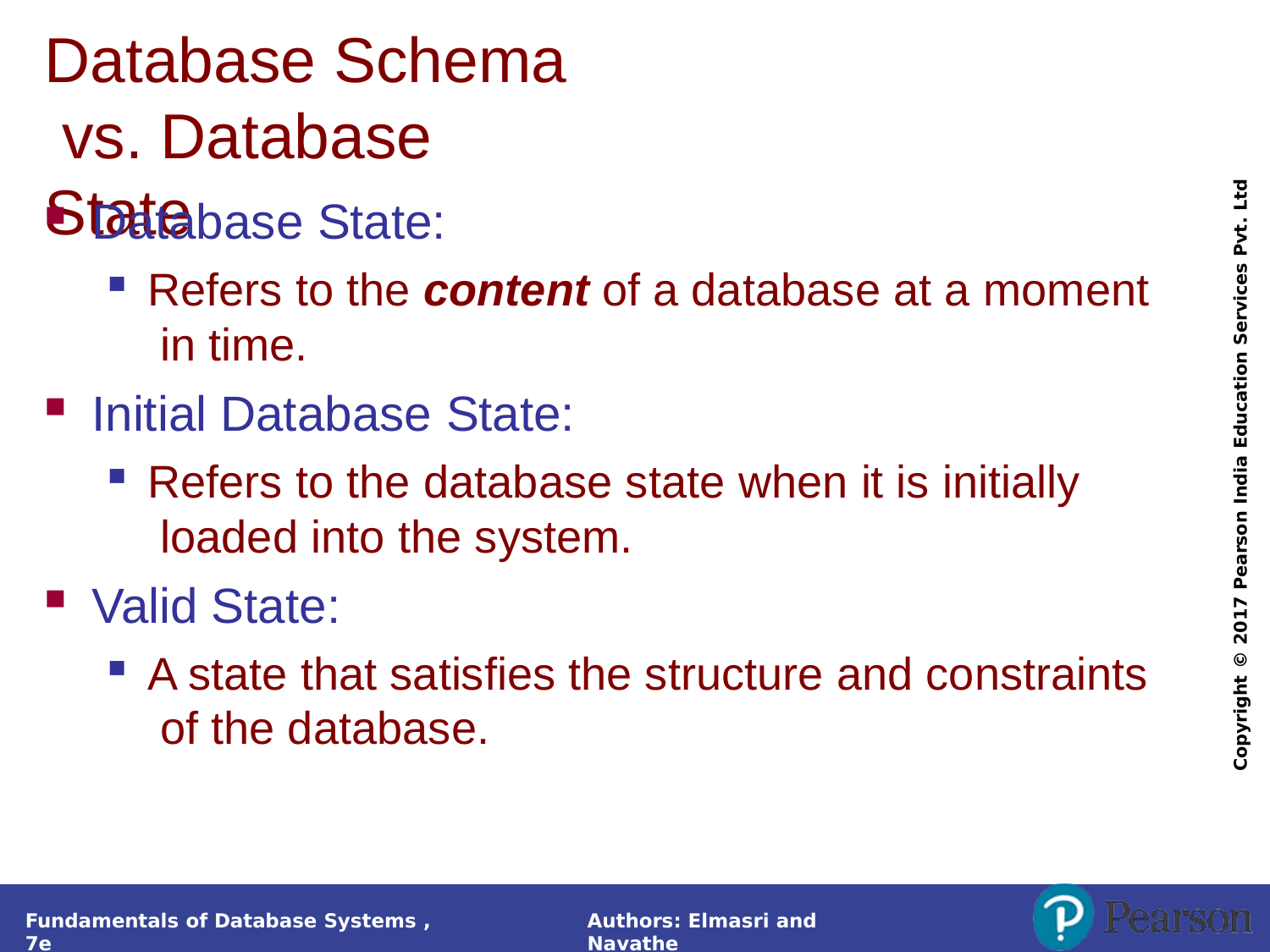

# Database Schema  vs. Database State
Copyright © 2017 Pearson India Education Services Pvt. Ltd
Database State:
Refers to the content of a database at a moment  in time.
Initial Database State:
Refers to the database state when it is initially  loaded into the system.
Valid State:
A state that satisfies the structure and constraints  of the database.
Authors: Elmasri and Navathe
Fundamentals of Database Systems , 7e